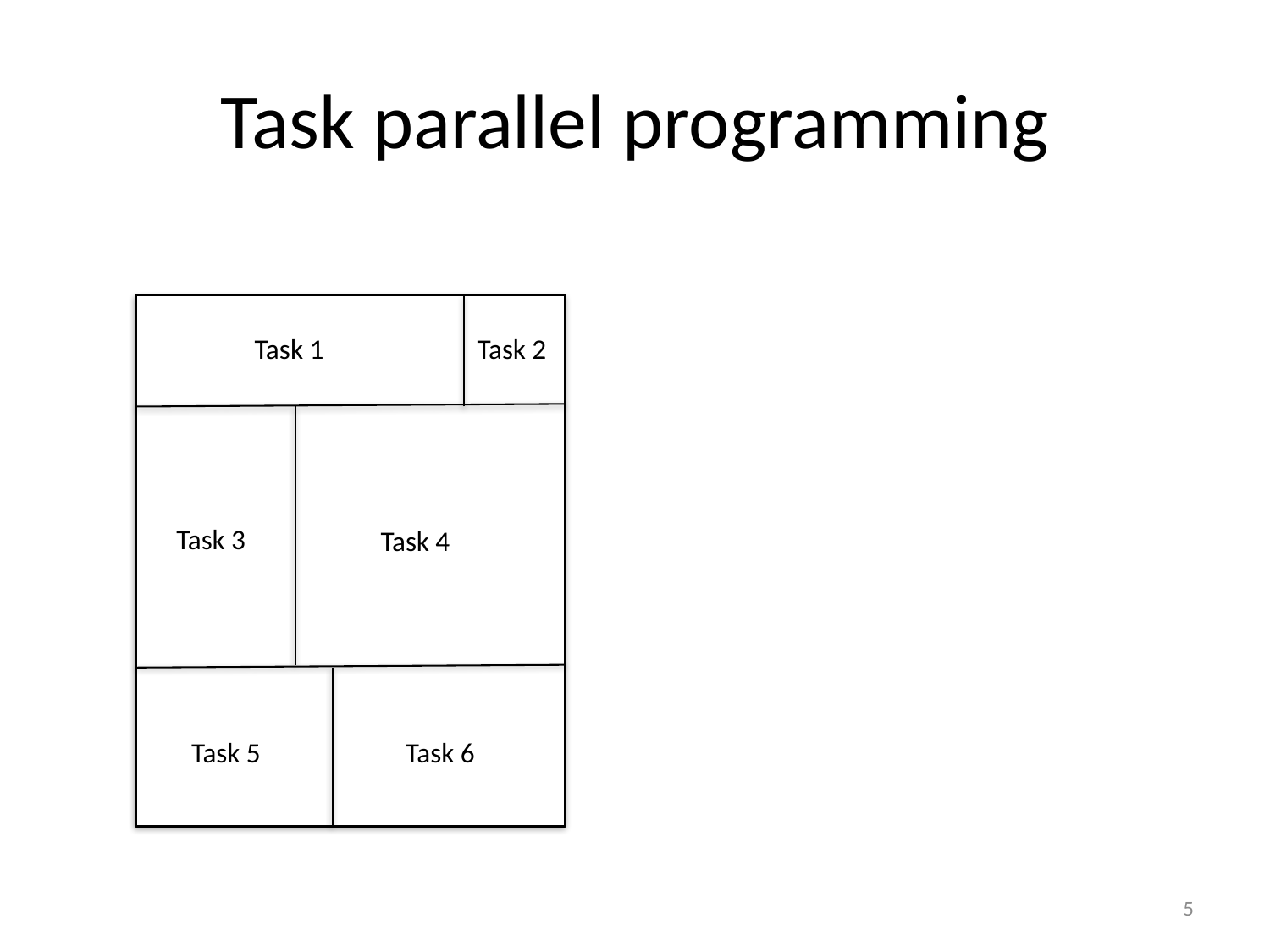

# Task parallel programming

Task 2
Task 1
Task 3
Task 4
Task 5
Task 6
5